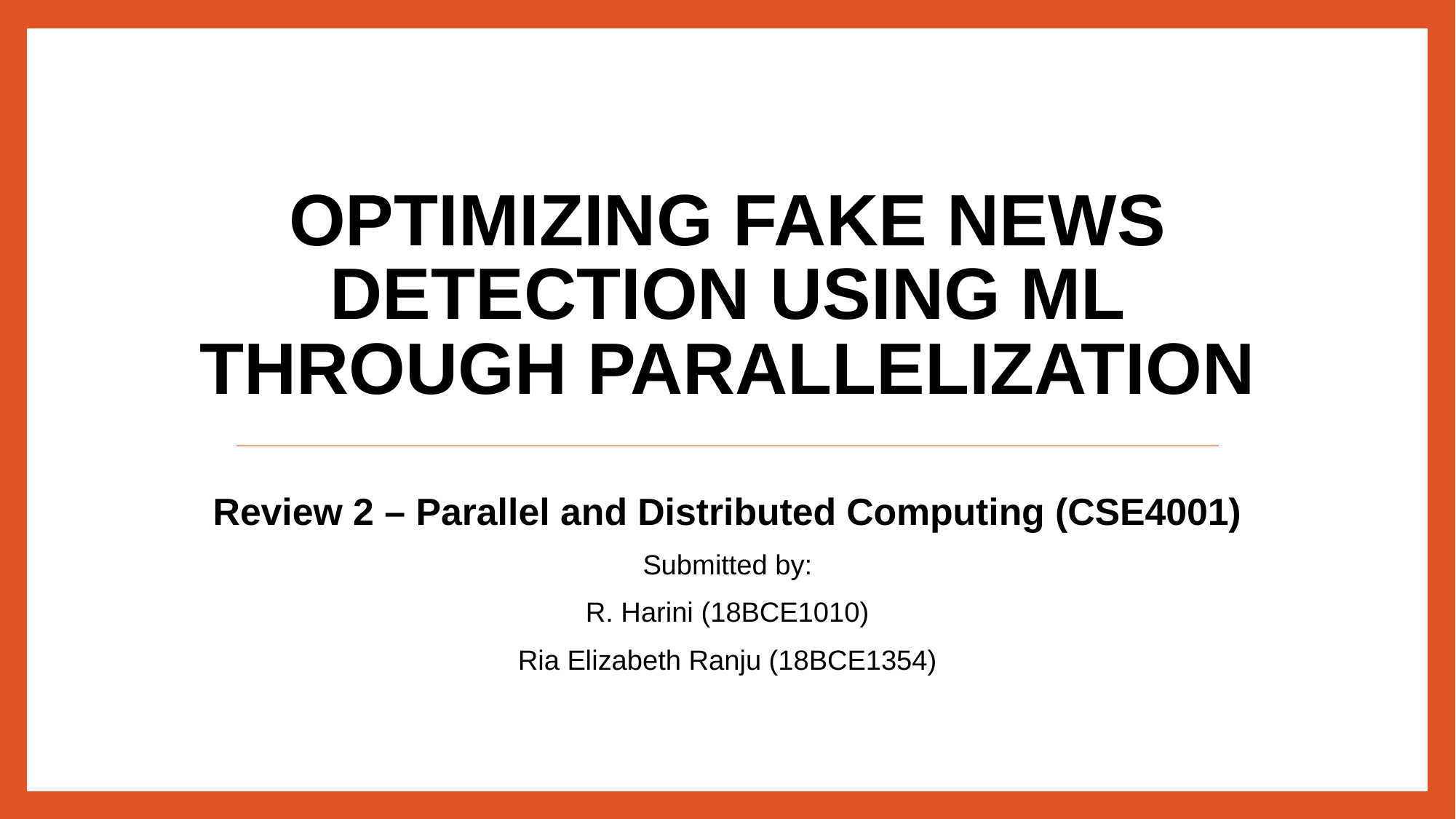

# Optimizing Fake News Detection using ML through Parallelization
Review 2 – Parallel and Distributed Computing (CSE4001)
Submitted by:
R. Harini (18BCE1010)
Ria Elizabeth Ranju (18BCE1354)